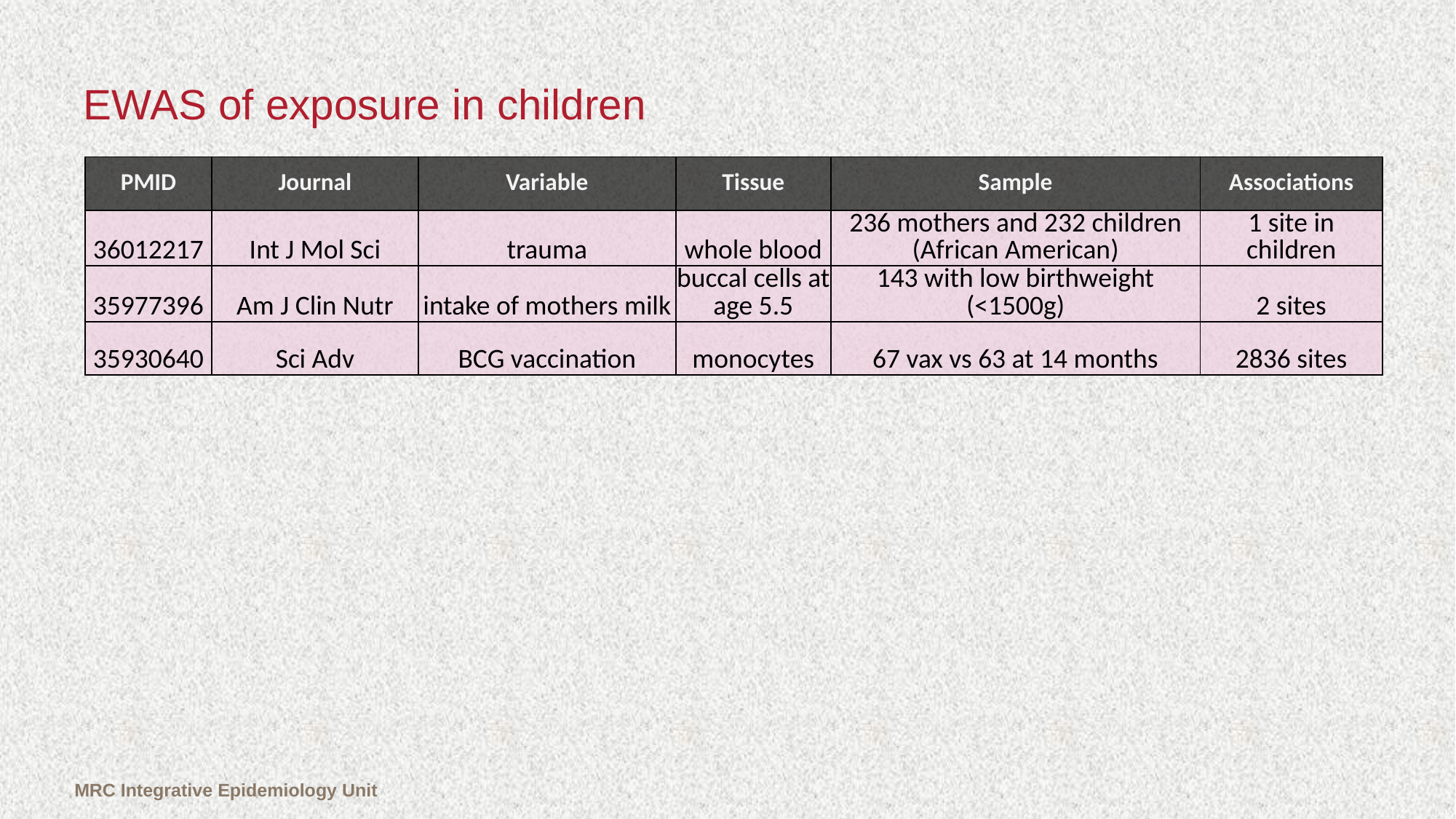

# EWAS of exposure in children
| PMID | Journal | Variable | Tissue | Sample | Associations |
| --- | --- | --- | --- | --- | --- |
| 36012217 | Int J Mol Sci | trauma | whole blood | 236 mothers and 232 children (African American) | 1 site in children |
| 35977396 | Am J Clin Nutr | intake of mothers milk | buccal cells at age 5.5 | 143 with low birthweight (<1500g) | 2 sites |
| 35930640 | Sci Adv | BCG vaccination | monocytes | 67 vax vs 63 at 14 months | 2836 sites |